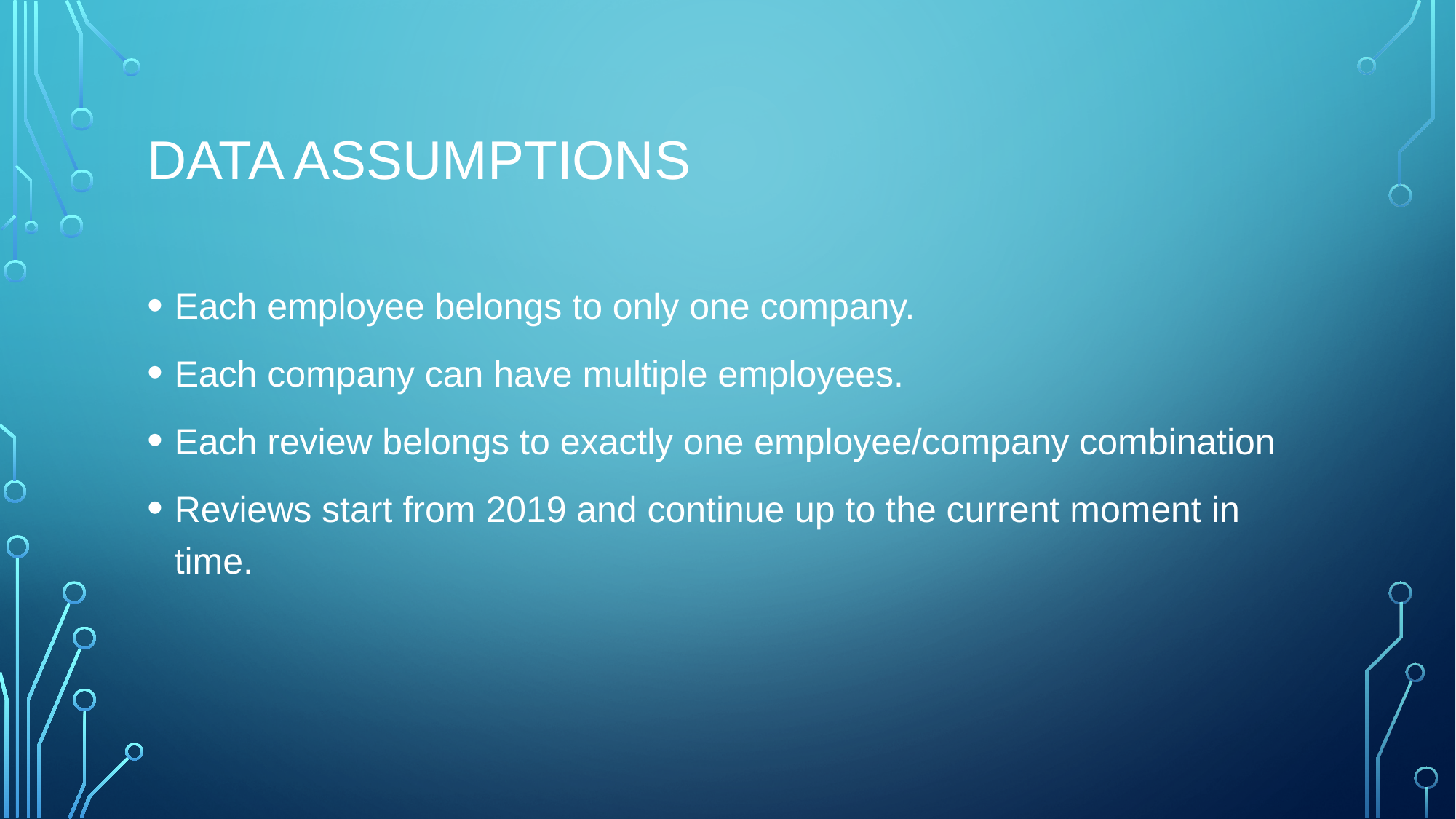

# Data assumptions
Each employee belongs to only one company.
Each company can have multiple employees.
Each review belongs to exactly one employee/company combination
Reviews start from 2019 and continue up to the current moment in time.